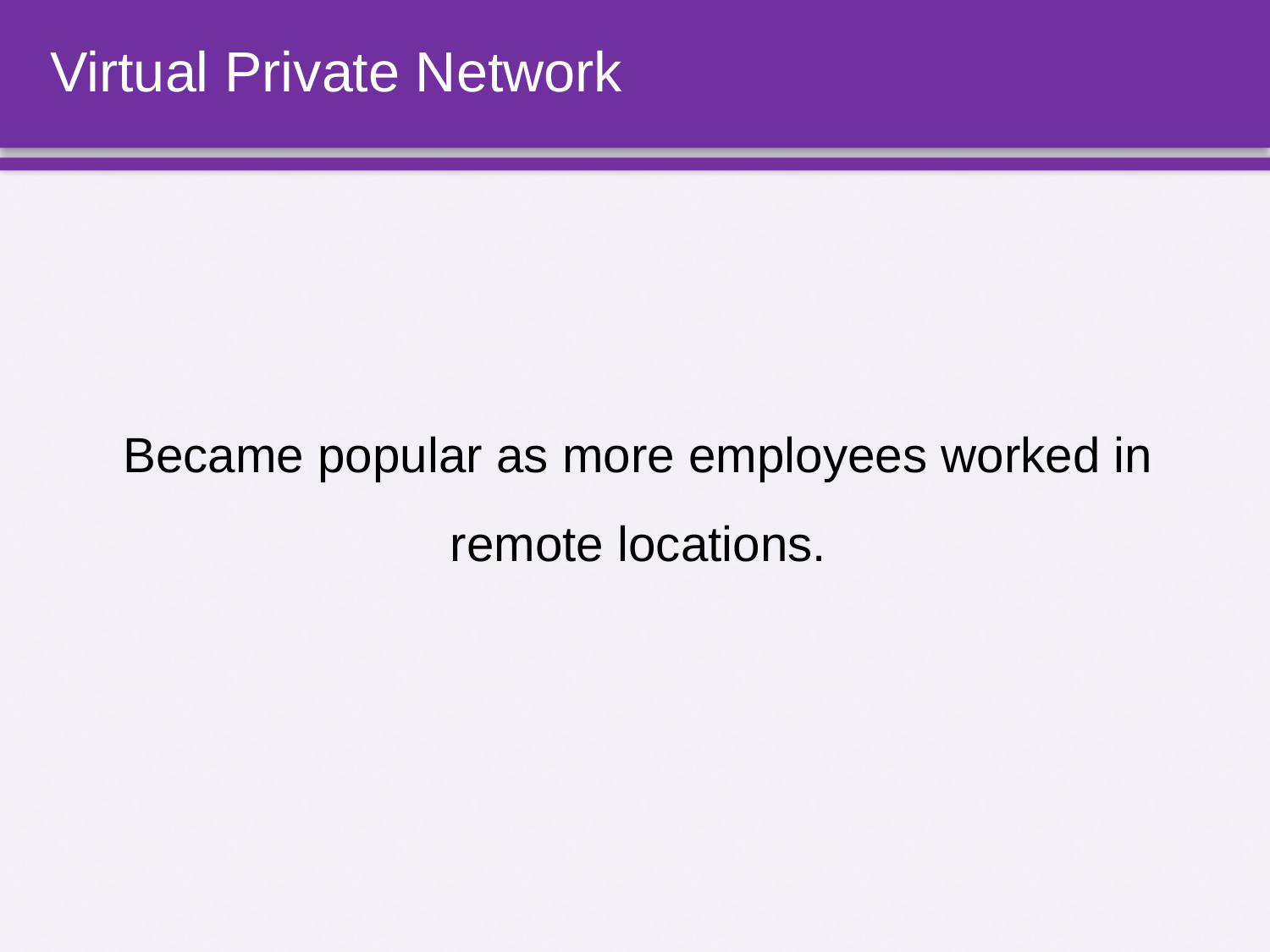

# Virtual Private Network
Became popular as more employees worked in remote locations.